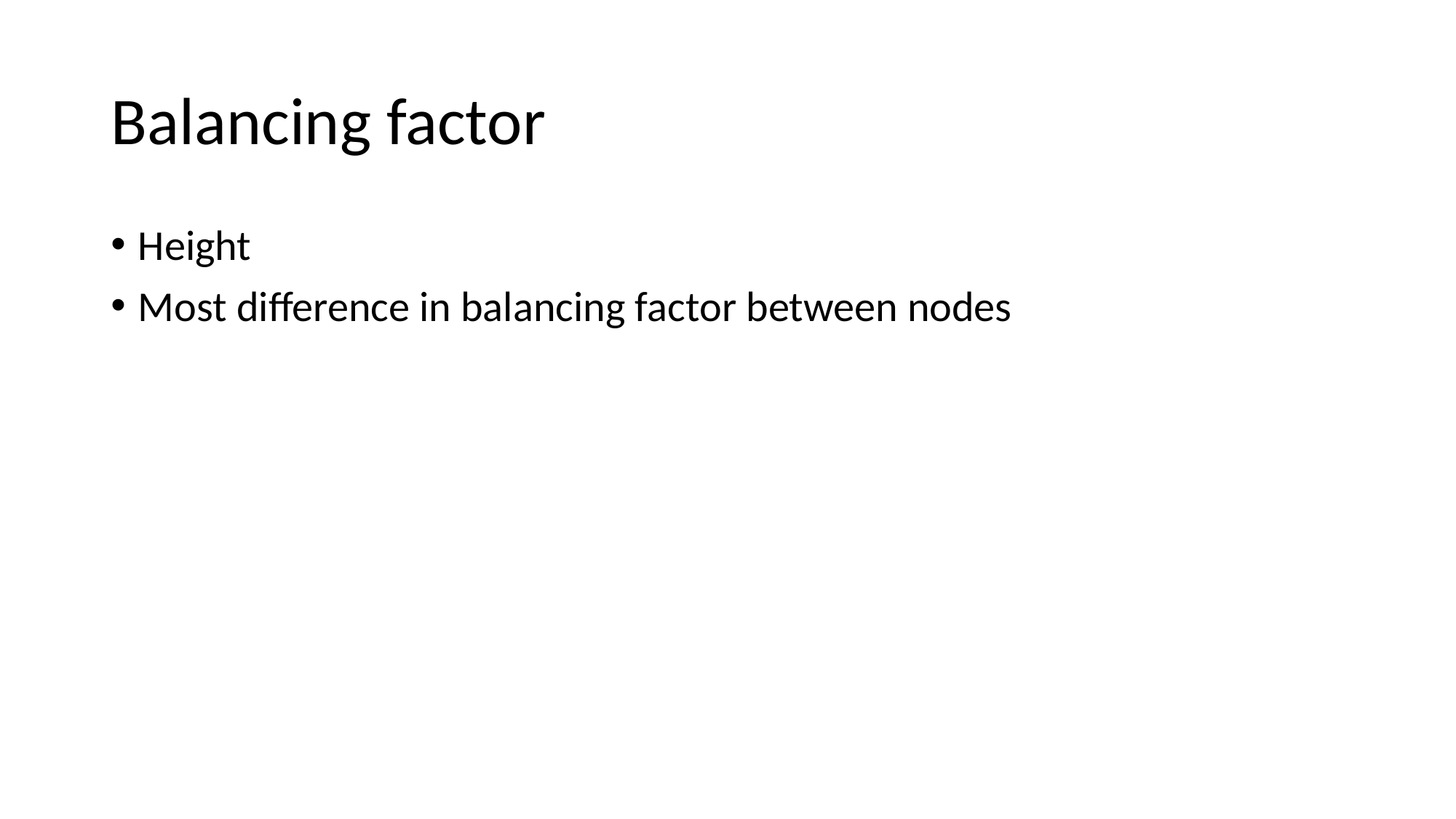

# Balancing factor
Height
Most difference in balancing factor between nodes